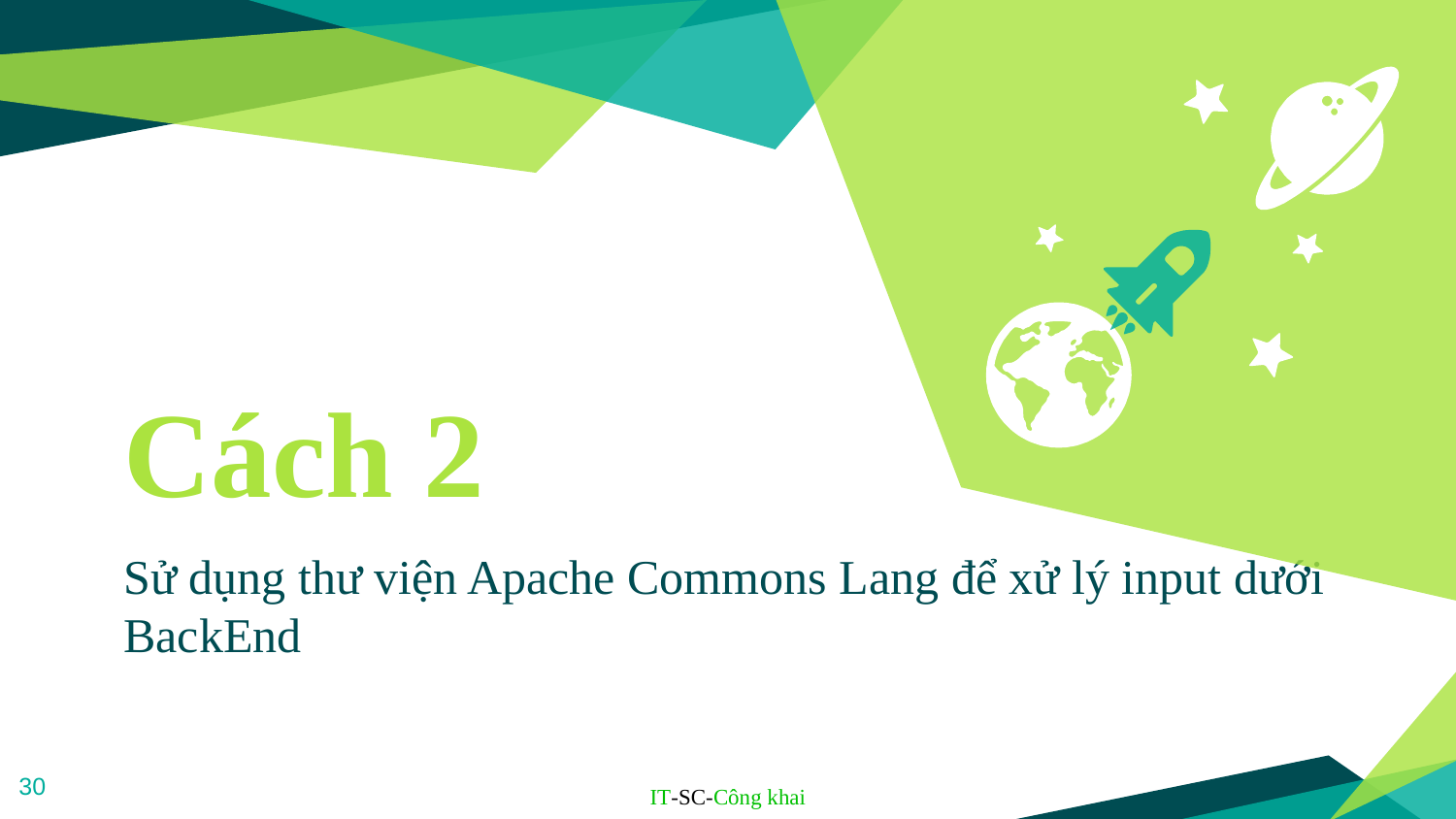

Cách 2
Sử dụng thư viện Apache Commons Lang để xử lý input dưới BackEnd
30
IT-SC-Công khai